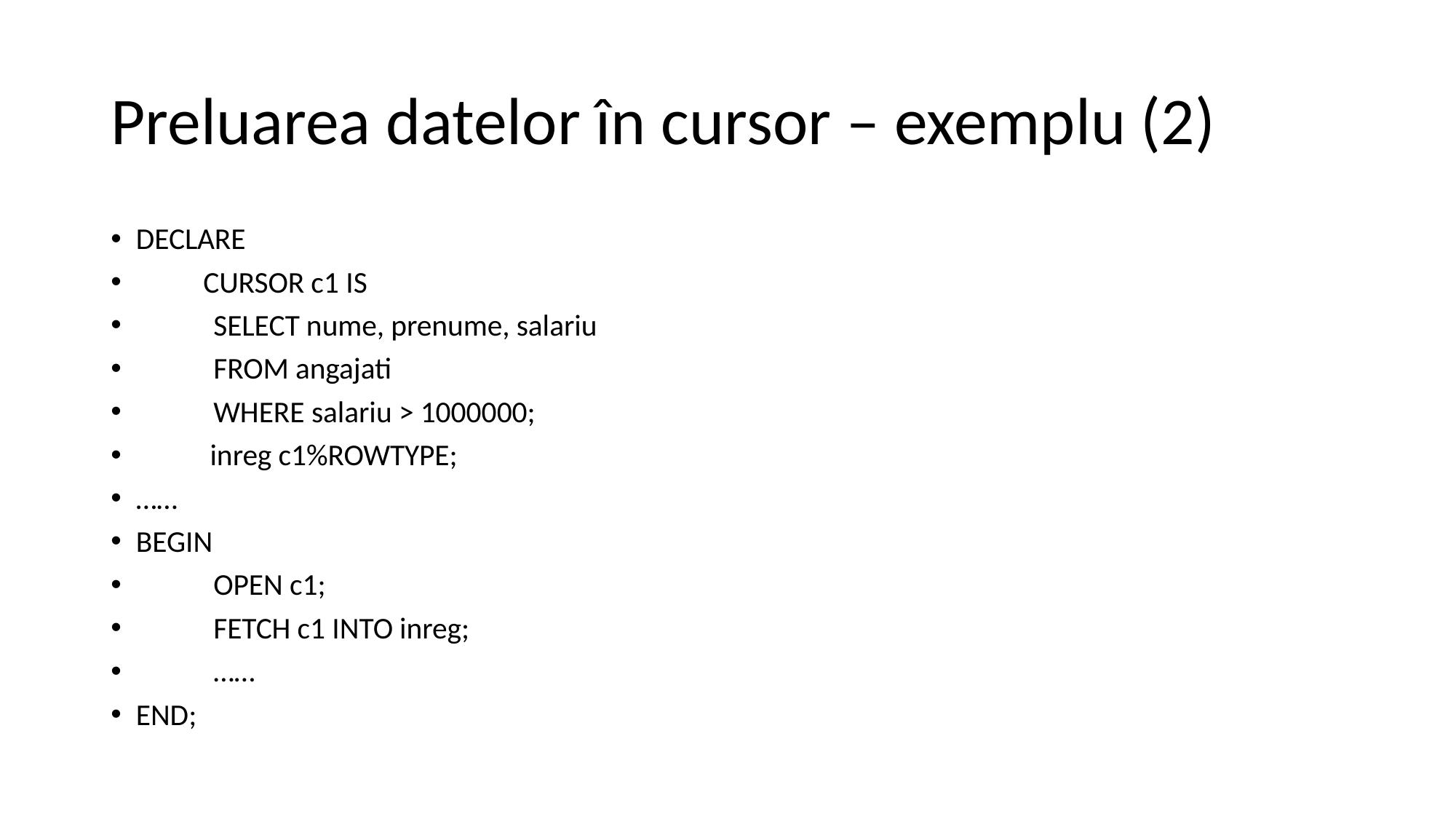

# Preluarea datelor în cursor – exemplu (2)
DECLARE
          CURSOR c1 IS
		SELECT nume, prenume, salariu
		FROM angajati
		WHERE salariu > 1000000;
           inreg c1%ROWTYPE;
……
BEGIN
	OPEN c1;
	FETCH c1 INTO inreg;
	……
END;